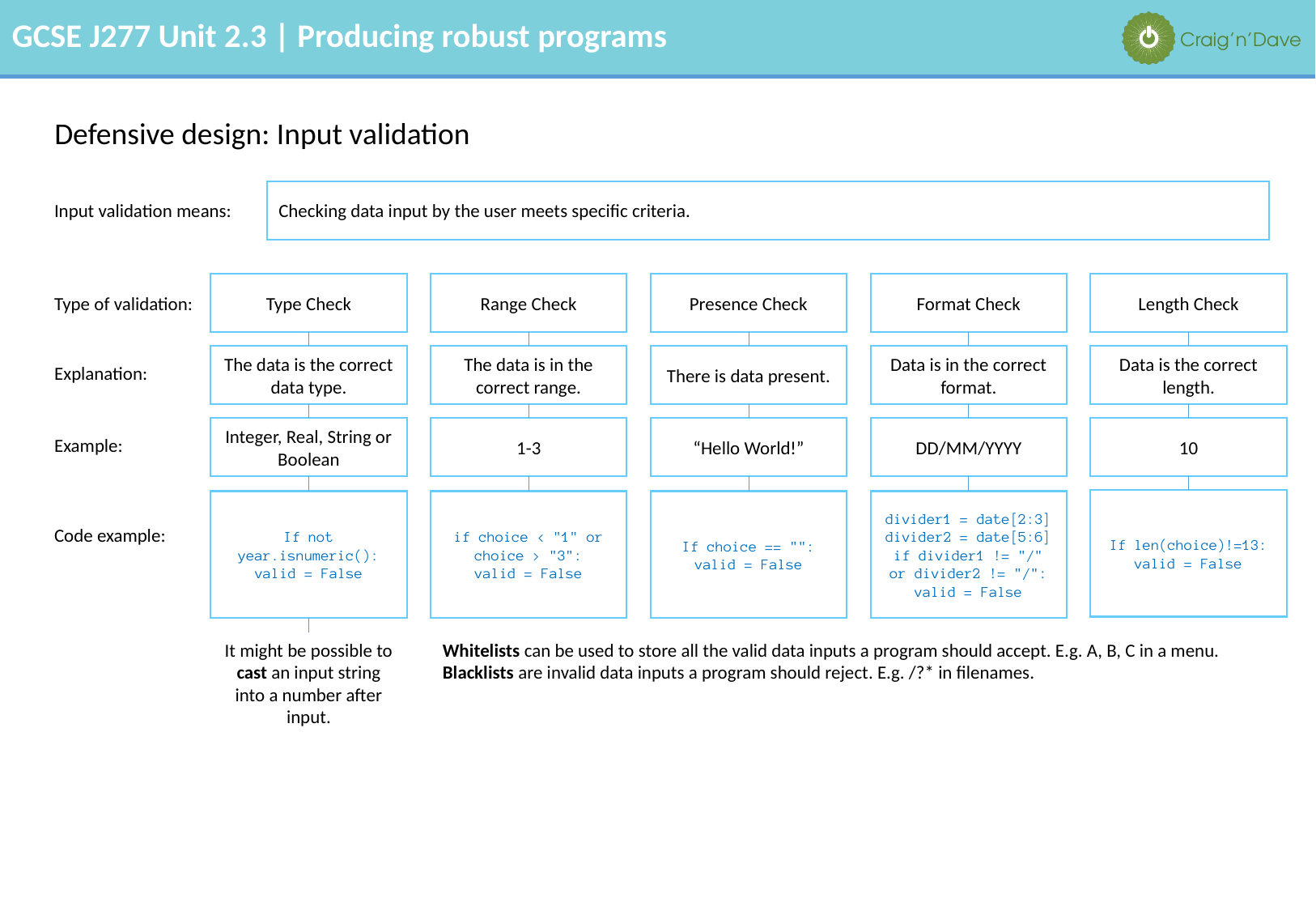

# Defensive design: Input validation
Checking data input by the user meets specific criteria.
Input validation means:
Type Check
Range Check
Presence Check
Format Check
Length Check
Type of validation:
The data is the correct data type.
The data is in the correct range.
There is data present.
Data is in the correct format.
Data is the correct length.
Explanation:
Integer, Real, String or Boolean
1-3
“Hello World!”
DD/MM/YYYY
10
Example:
If len(choice)!=13:
valid = False
If not year.isnumeric():
valid = False
if choice < "1" or choice > "3":
valid = False
If choice == "":
valid = False
divider1 = date[2:3]
divider2 = date[5:6]
if divider1 != "/" or divider2 != "/":
valid = False
Code example:
It might be possible to cast an input string into a number after input.
Whitelists can be used to store all the valid data inputs a program should accept. E.g. A, B, C in a menu.
Blacklists are invalid data inputs a program should reject. E.g. /?* in filenames.